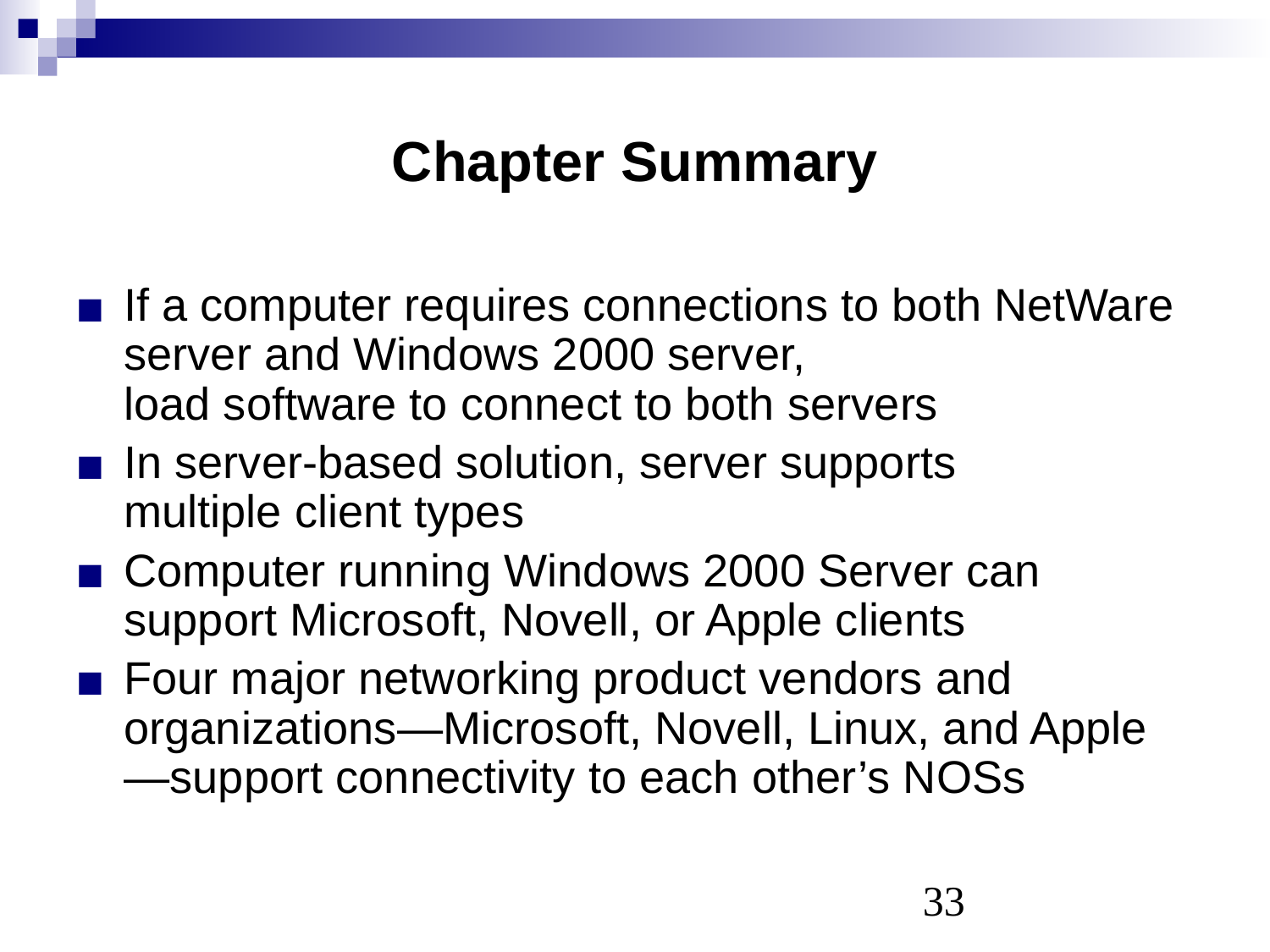

# Chapter Summary
If a computer requires connections to both NetWare server and Windows 2000 server,
load software to connect to both servers
In server-based solution, server supports
multiple client types
Computer running Windows 2000 Server can support Microsoft, Novell, or Apple clients
Four major networking product vendors and organizations—Microsoft, Novell, Linux, and Apple—support connectivity to each other’s NOSs
33